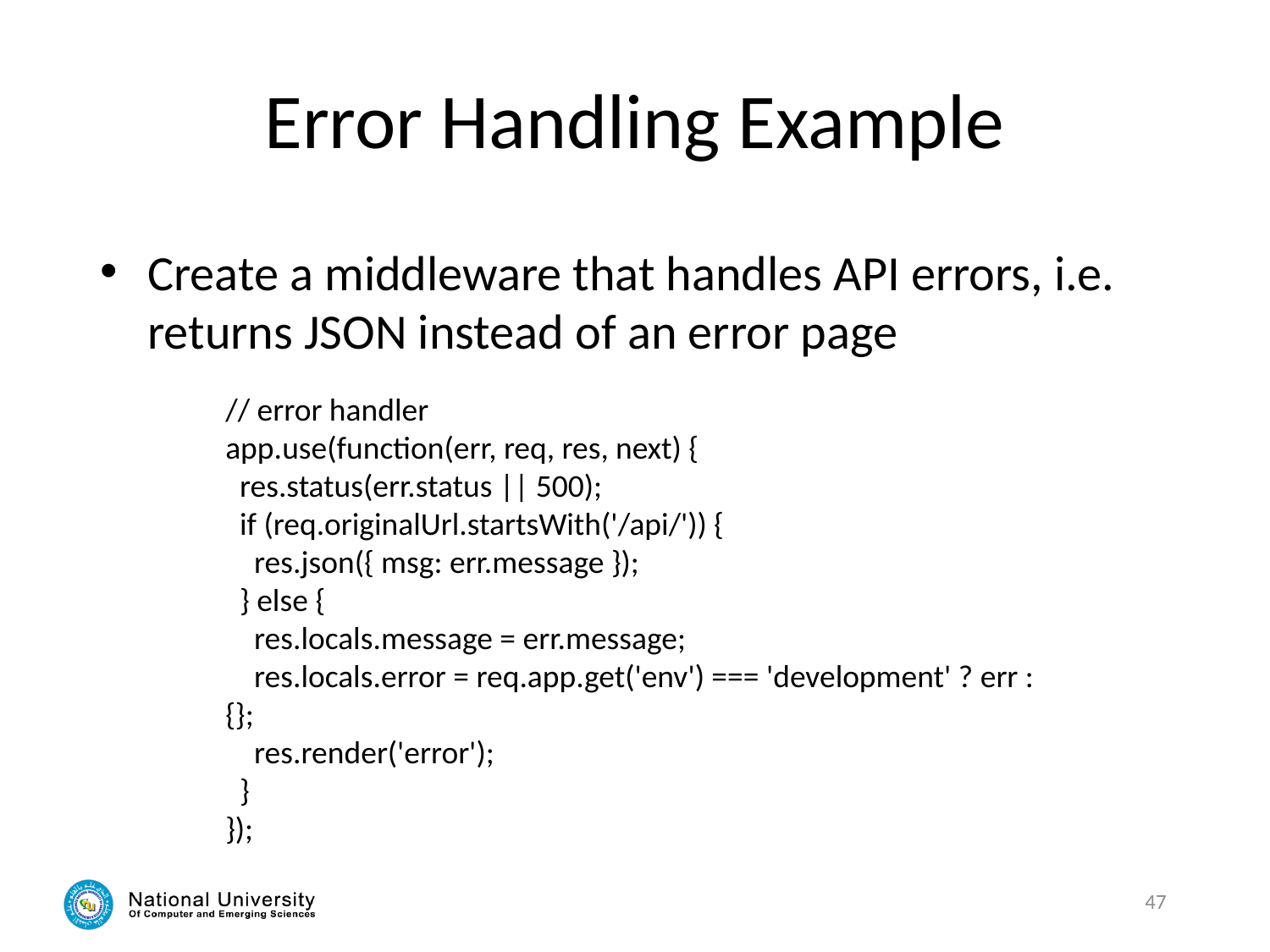

# Error Handling Example
Create a middleware that handles API errors, i.e. returns JSON instead of an error page
// error handler
app.use(function(err, req, res, next) {
  res.status(err.status || 500);
  if (req.originalUrl.startsWith('/api/')) {
    res.json({ msg: err.message });
  } else {
    res.locals.message = err.message;
    res.locals.error = req.app.get('env') === 'development' ? err : {};
    res.render('error');
  }
});
47